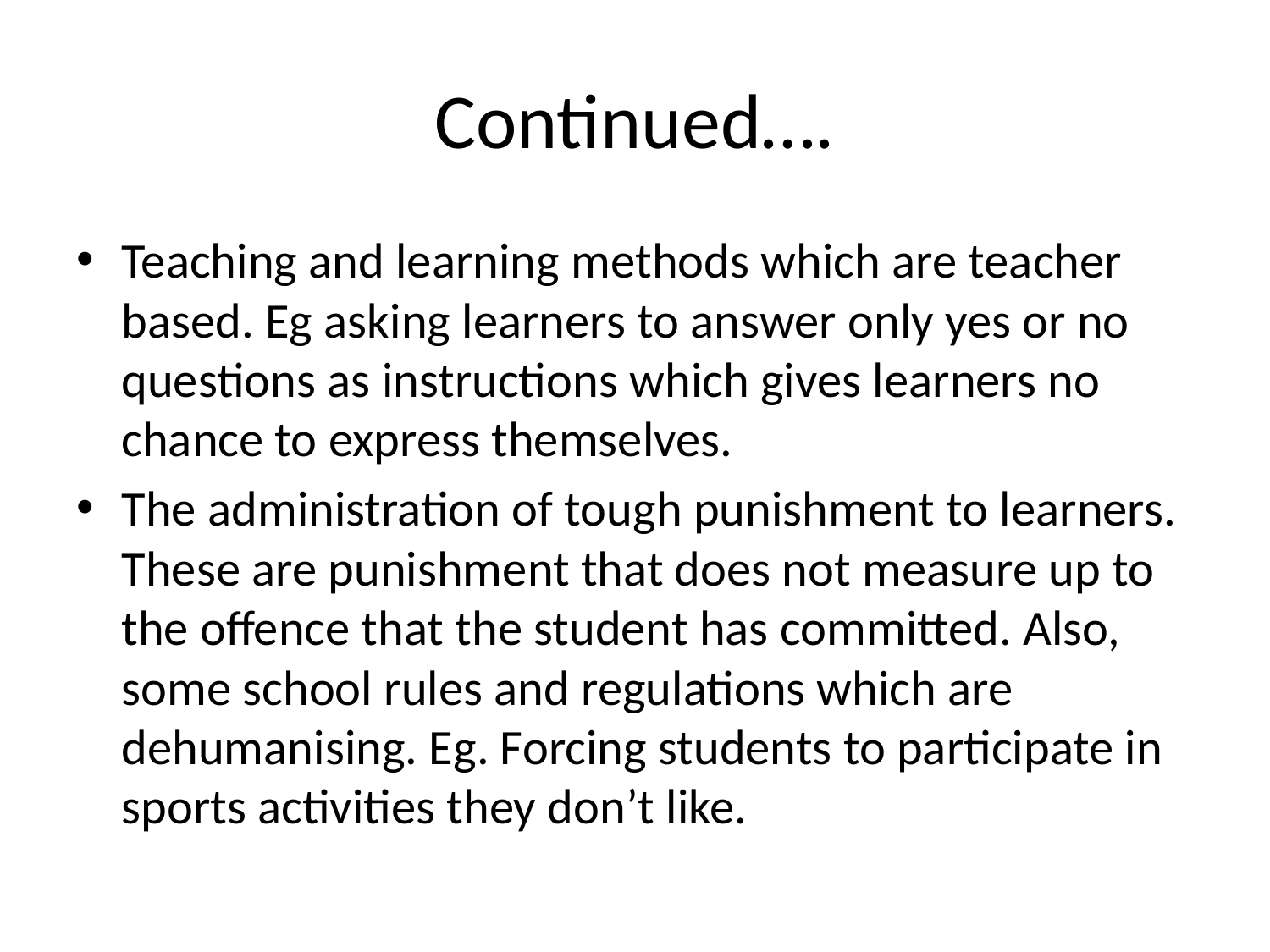

# Continued….
Teaching and learning methods which are teacher based. Eg asking learners to answer only yes or no questions as instructions which gives learners no chance to express themselves.
The administration of tough punishment to learners. These are punishment that does not measure up to the offence that the student has committed. Also, some school rules and regulations which are dehumanising. Eg. Forcing students to participate in sports activities they don’t like.